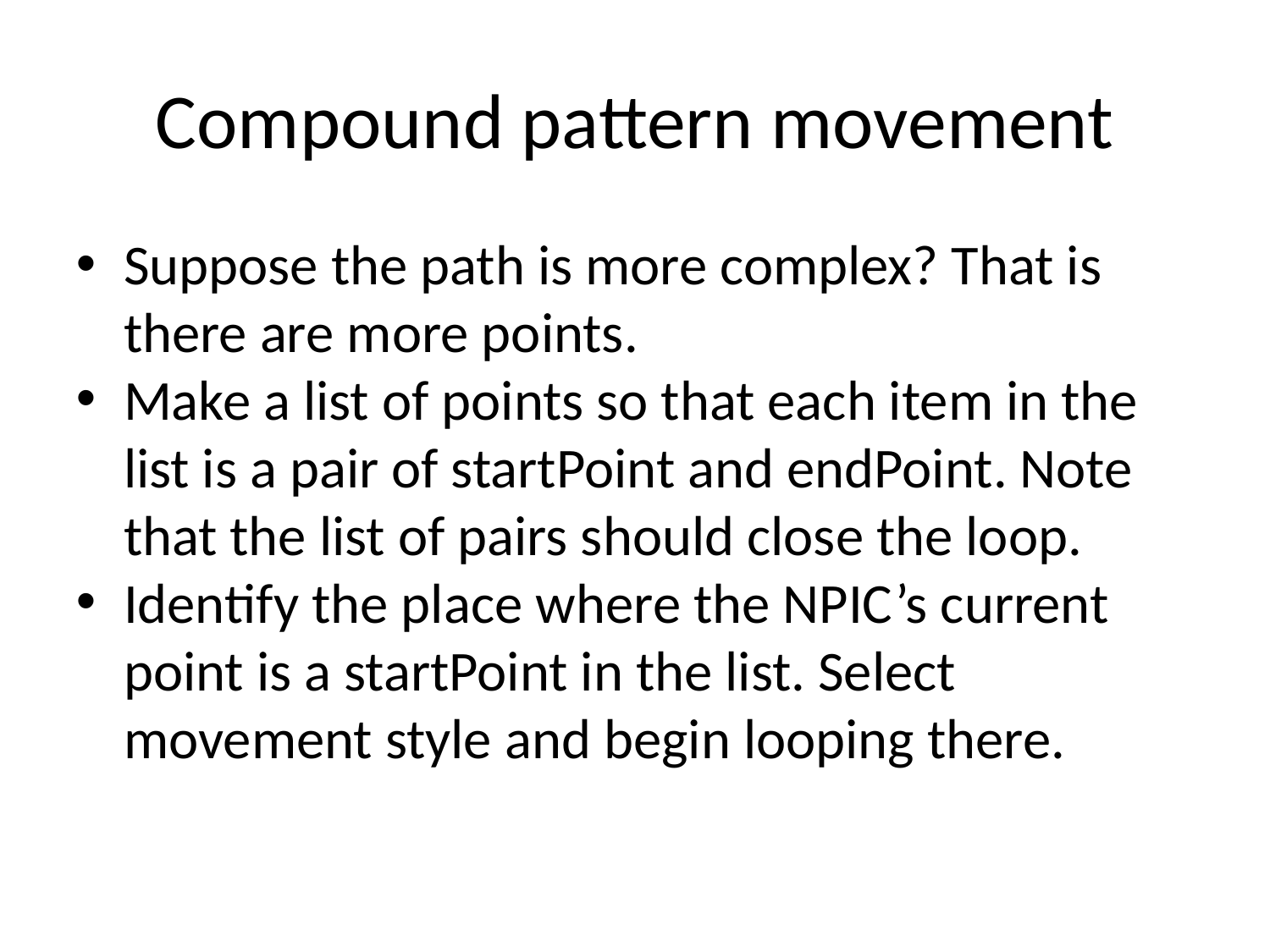

Compound pattern movement
Suppose the path is more complex? That is there are more points.
Make a list of points so that each item in the list is a pair of startPoint and endPoint. Note that the list of pairs should close the loop.
Identify the place where the NPIC’s current point is a startPoint in the list. Select movement style and begin looping there.